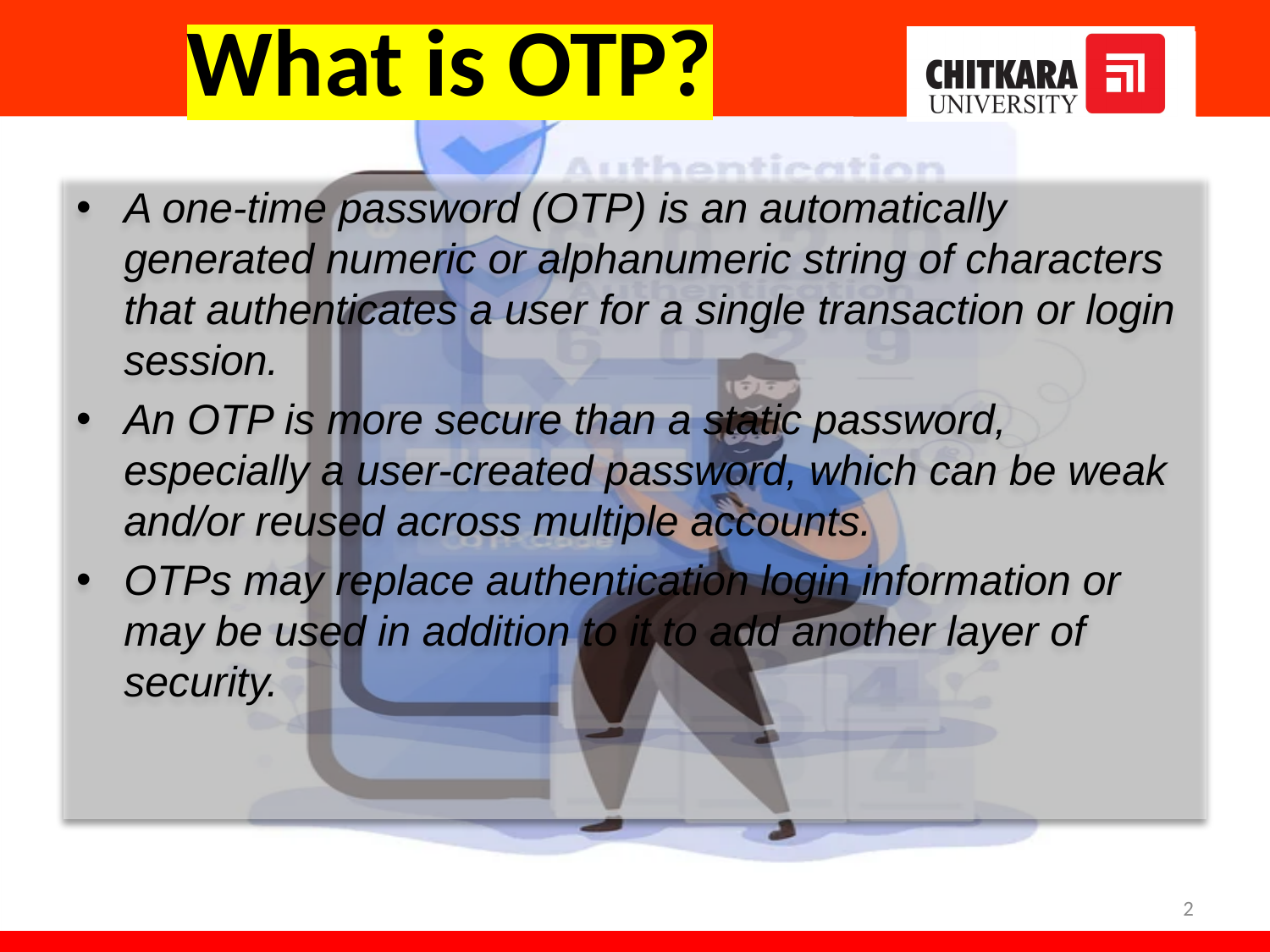

# What is OTP?
A one-time password (OTP) is an automatically generated numeric or alphanumeric string of characters that authenticates a user for a single transaction or login session.
An OTP is more secure than a static password, especially a user-created password, which can be weak and/or reused across multiple accounts.
OTPs may replace authentication login information or may be used in addition to it to add another layer of security.

2